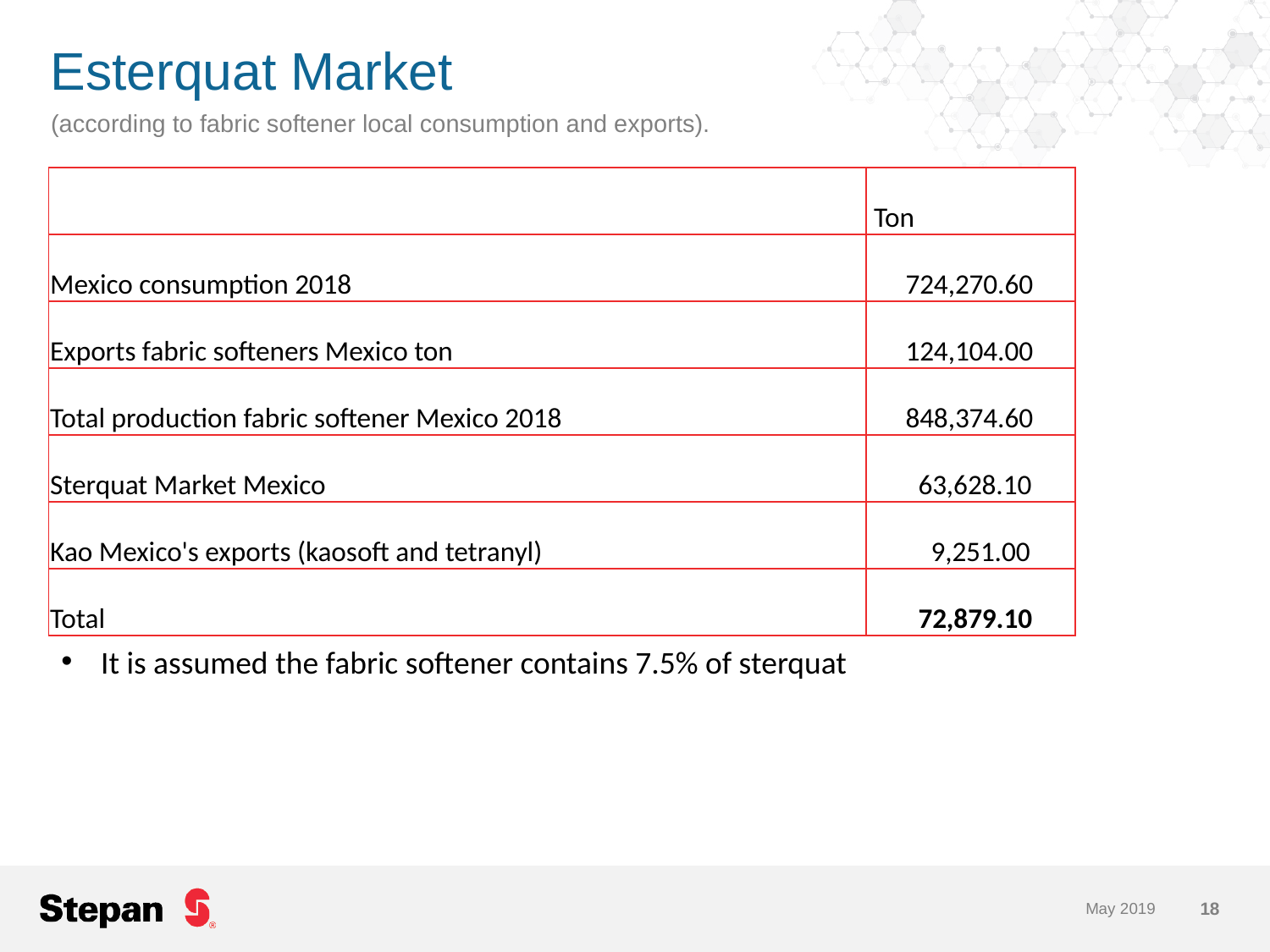

# Esterquat Market
(according to fabric softener local consumption and exports).
|  | Ton |
| --- | --- |
| Mexico consumption 2018 | 724,270.60 |
| Exports fabric softeners Mexico ton | 124,104.00 |
| Total production fabric softener Mexico 2018 | 848,374.60 |
| Sterquat Market Mexico | 63,628.10 |
| Kao Mexico's exports (kaosoft and tetranyl) | 9,251.00 |
| Total | 72,879.10 |
It is assumed the fabric softener contains 7.5% of sterquat

May 2019
18